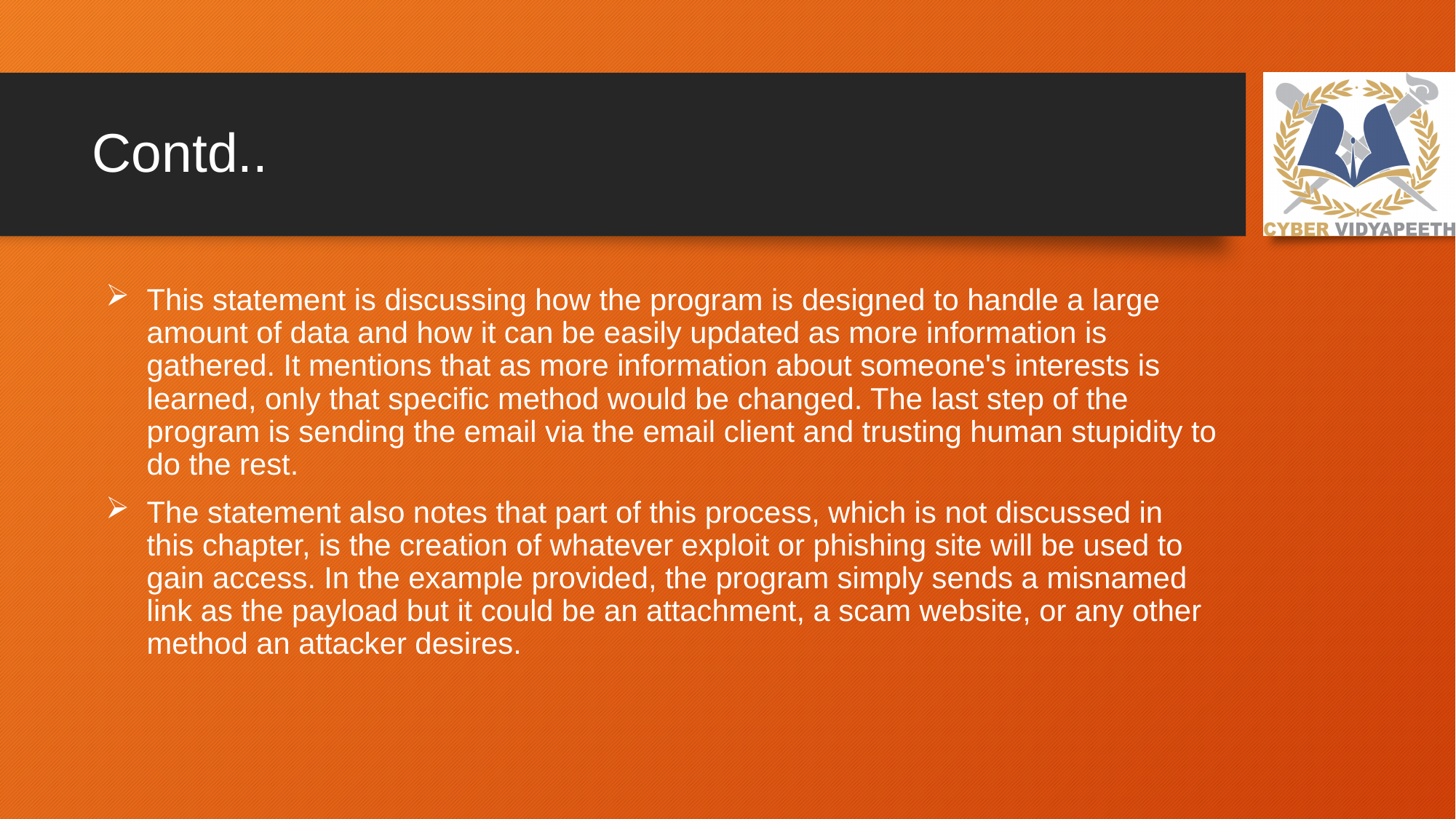

# Contd..
This statement is discussing how the program is designed to handle a large amount of data and how it can be easily updated as more information is gathered. It mentions that as more information about someone's interests is learned, only that specific method would be changed. The last step of the program is sending the email via the email client and trusting human stupidity to do the rest.
The statement also notes that part of this process, which is not discussed in this chapter, is the creation of whatever exploit or phishing site will be used to gain access. In the example provided, the program simply sends a misnamed link as the payload but it could be an attachment, a scam website, or any other method an attacker desires.